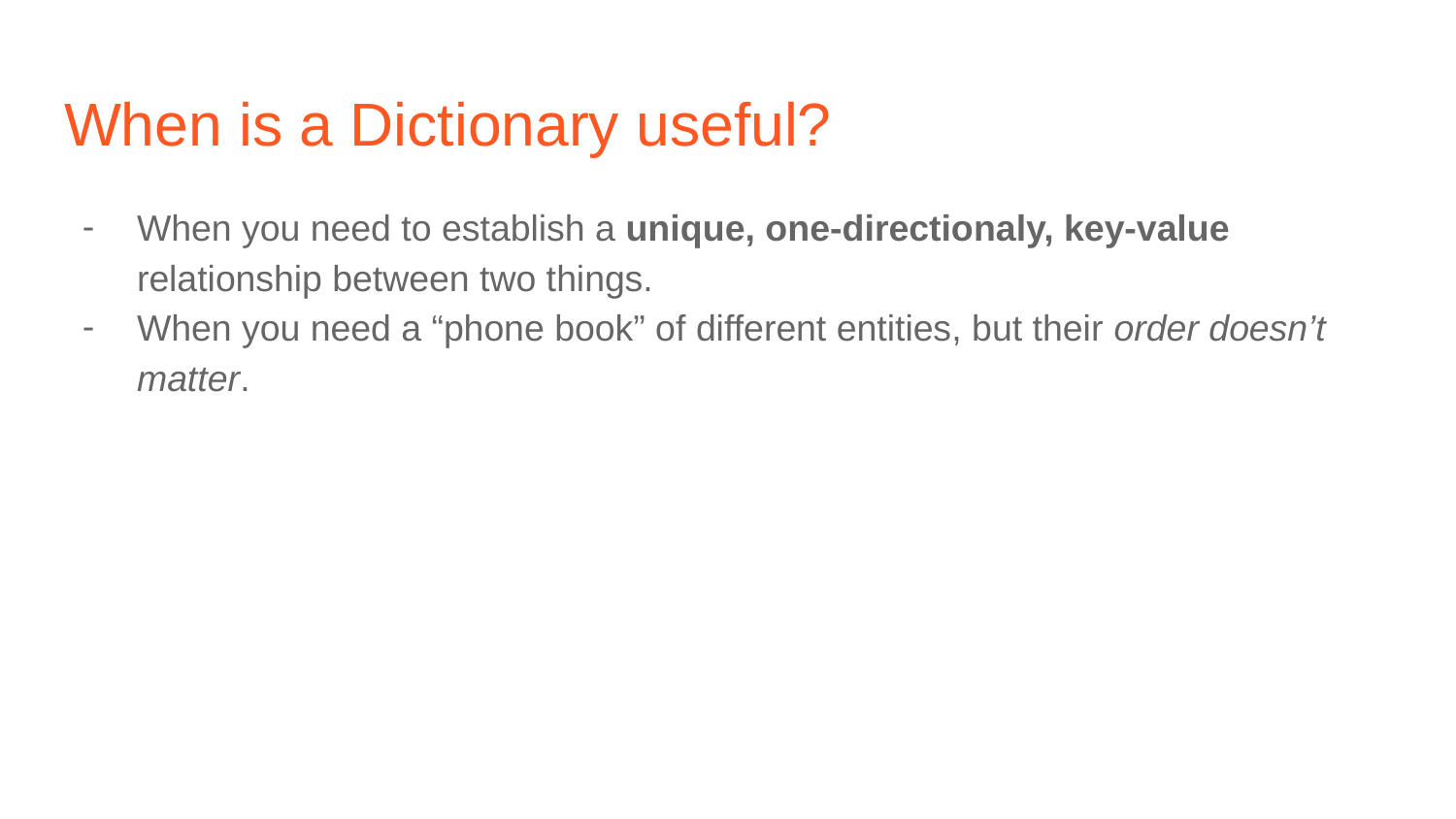

# When is a Dictionary useful?
When you need to establish a unique, one-directionaly, key-value relationship between two things.
When you need a “phone book” of different entities, but their order doesn’t matter.